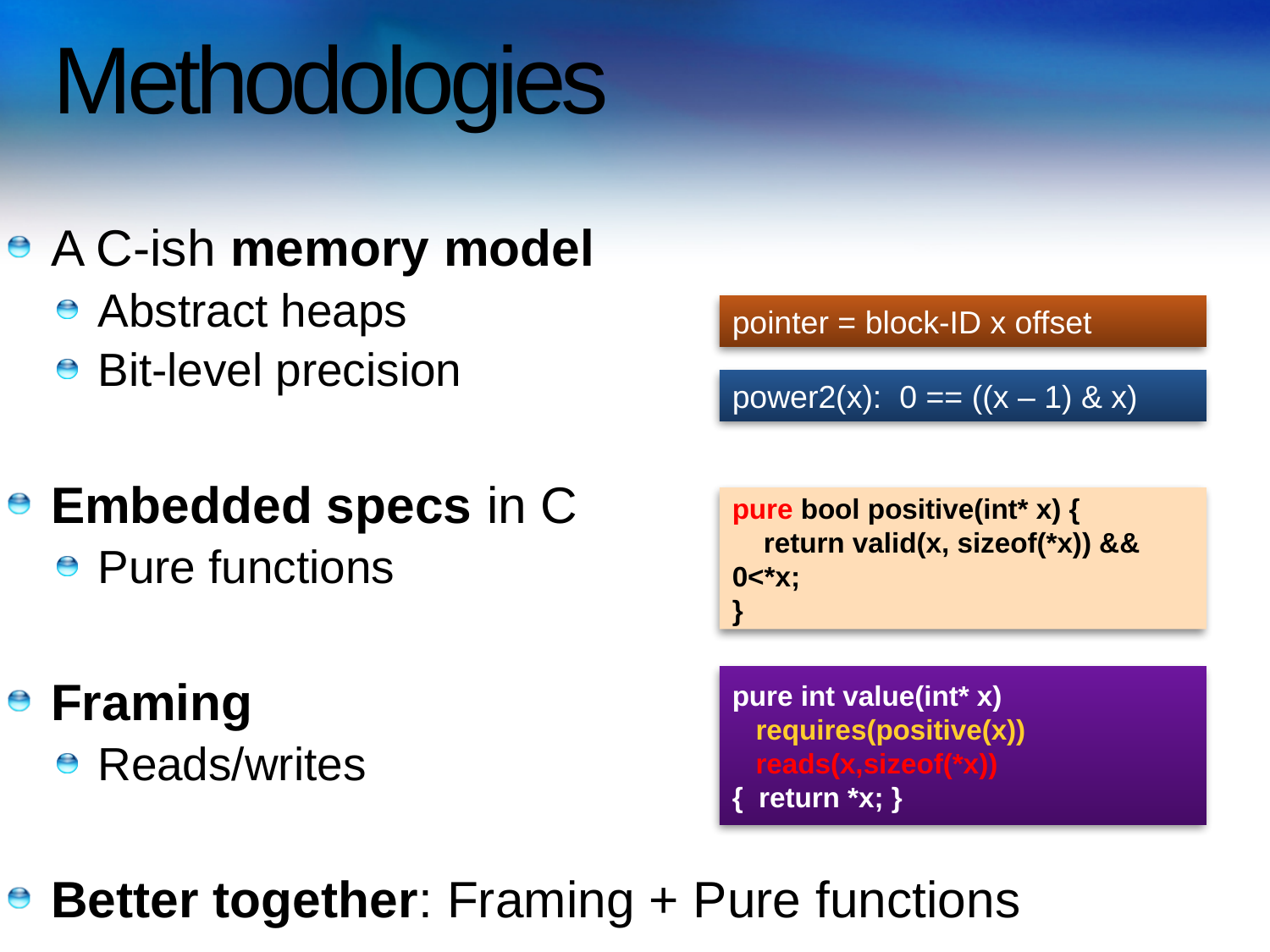

# Methodologies
A C-ish memory model
Abstract heaps
Bit-level precision

Embedded specs in C
Pure functions

Framing
Reads/writes

Better together: Framing + Pure functions

pointer = block-ID x offset
power2(x):  0 == ((x – 1) & x)
pure bool positive(int* x) {
    return valid(x, sizeof(*x)) && 0<*x;
}
pure int value(int* x)
   requires(positive(x))
   reads(x,sizeof(*x))
{  return *x; }